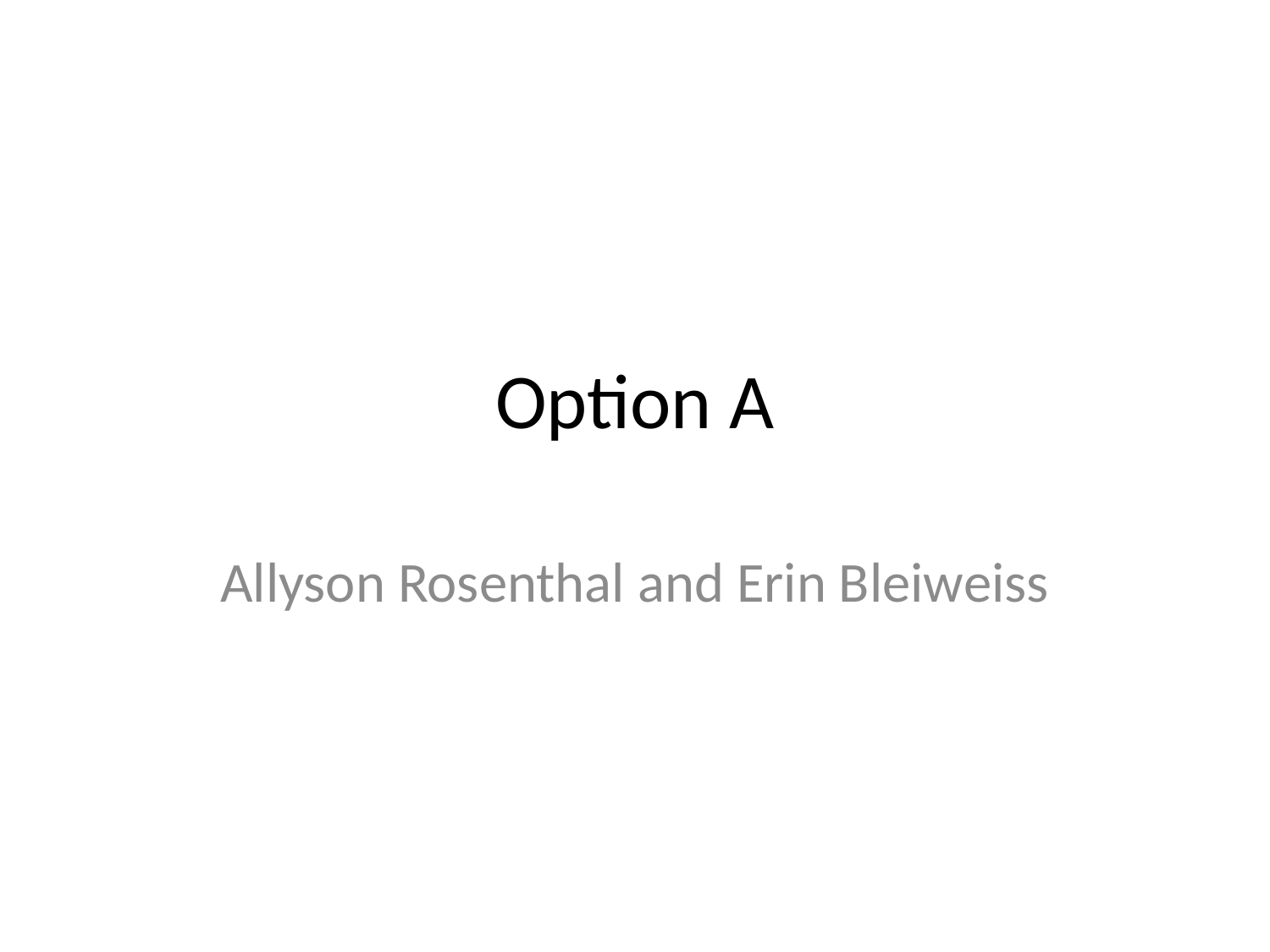

# Option A
Allyson Rosenthal and Erin Bleiweiss